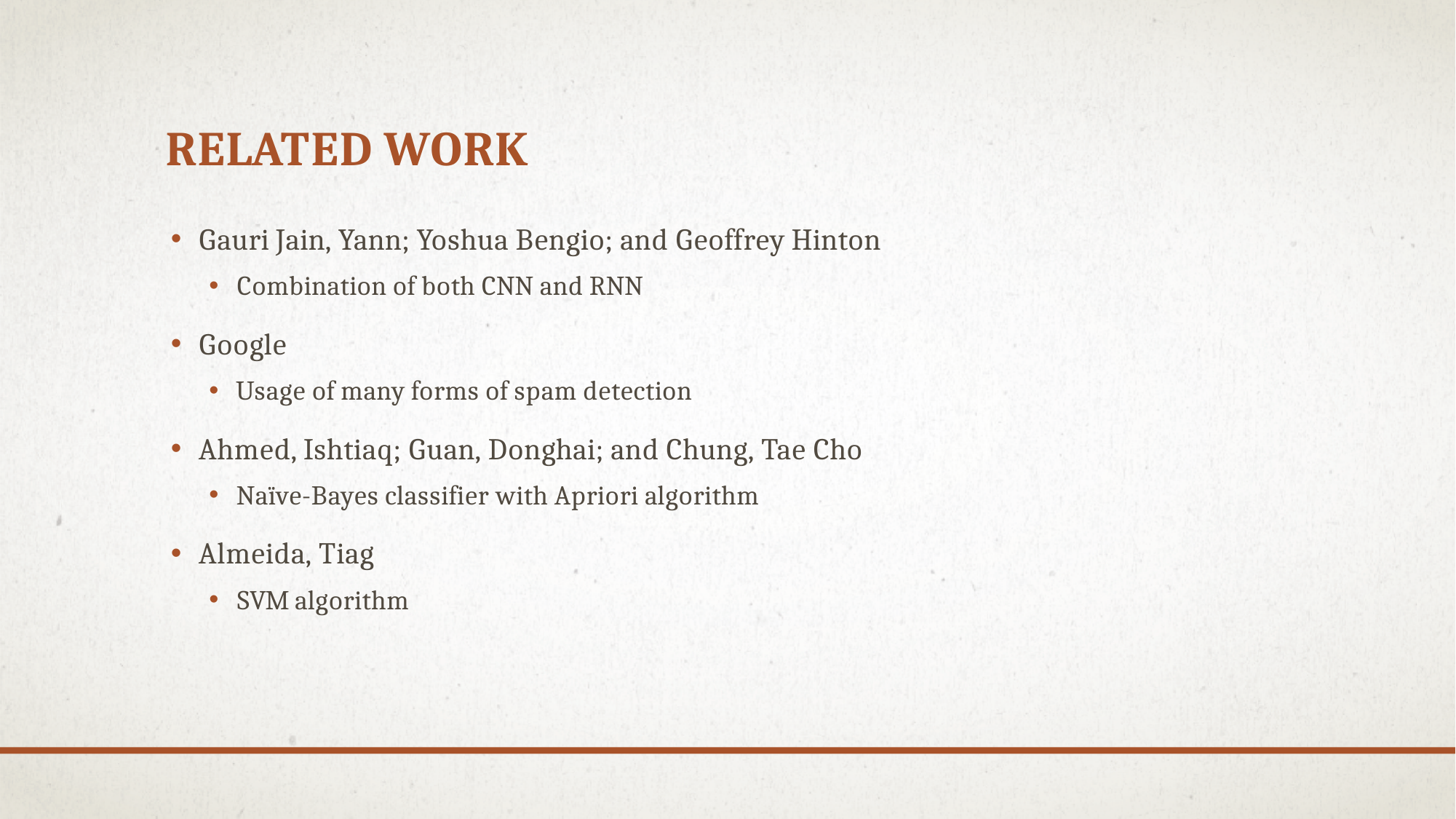

# Related work
Gauri Jain, Yann; Yoshua Bengio; and Geoffrey Hinton
Combination of both CNN and RNN
Google
Usage of many forms of spam detection
Ahmed, Ishtiaq; Guan, Donghai; and Chung, Tae Cho
Naïve-Bayes classifier with Apriori algorithm
Almeida, Tiag
SVM algorithm